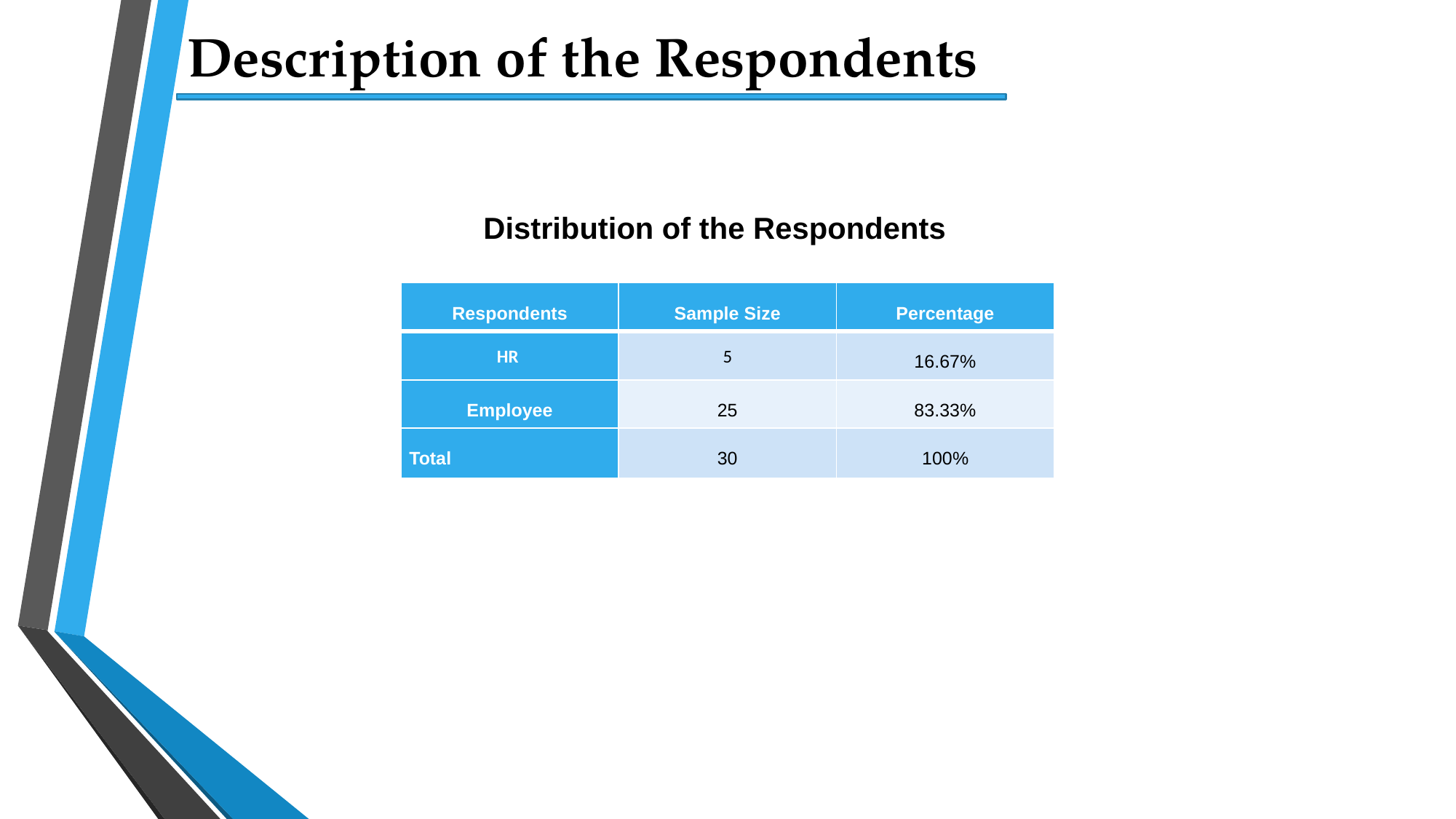

Description of the Respondents

Distribution of the Respondents
| Respondents | Sample Size | Percentage |
| --- | --- | --- |
| HR | 5 | 16.67% |
| Employee | 25 | 83.33% |
| Total | 30 | 100% |